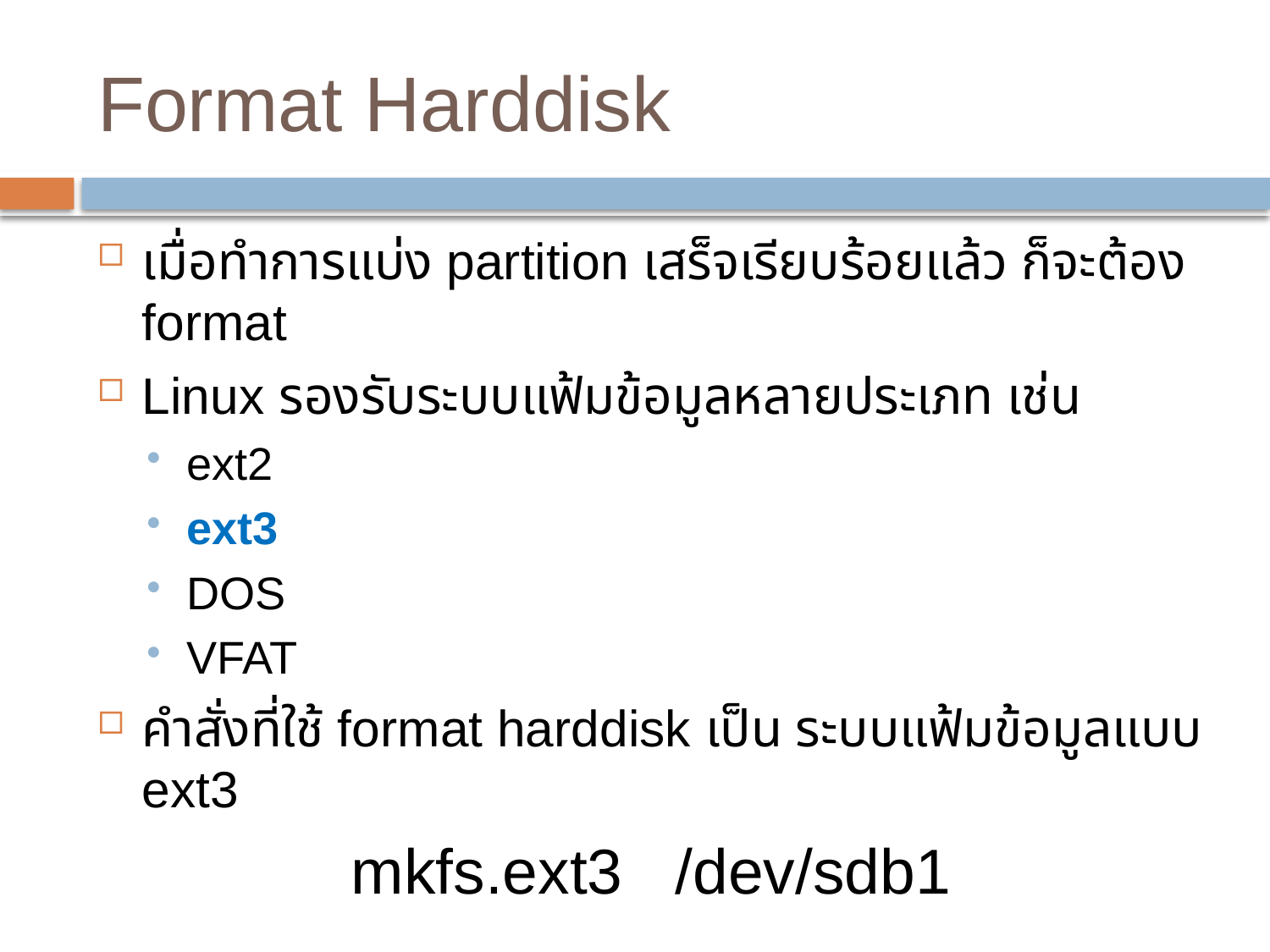

# Format Harddisk
เมื่อทำการแบ่ง partition เสร็จเรียบร้อยแล้ว ก็จะต้อง format
Linux รองรับระบบแฟ้มข้อมูลหลายประเภท เช่น
ext2
ext3
DOS
VFAT
คำสั่งที่ใช้ format harddisk เป็น ระบบแฟ้มข้อมูลแบบ ext3
mkfs.ext3   /dev/sdb1